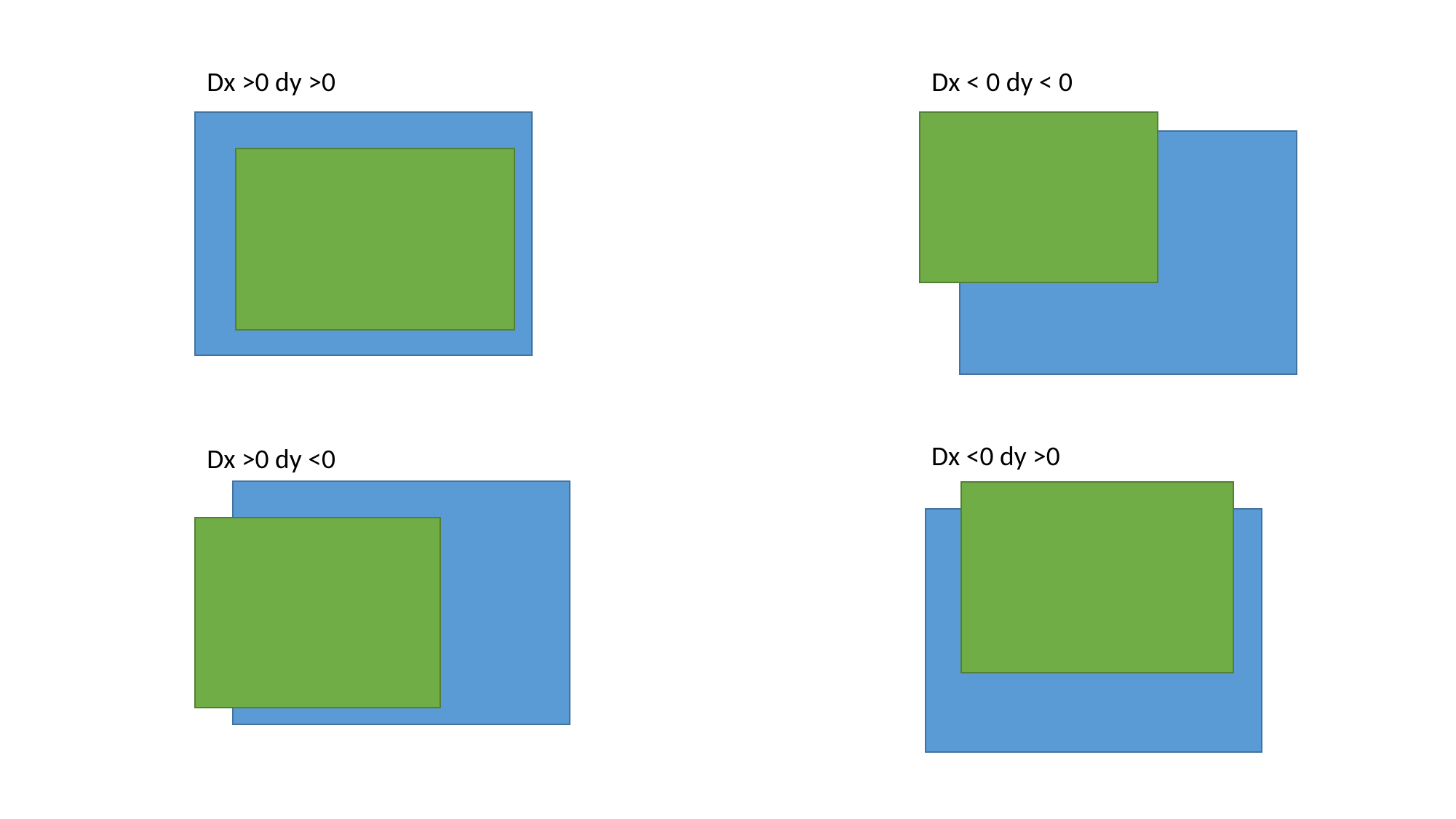

Dx >0 dy >0
Dx < 0 dy < 0

Dx <0 dy >0
Dx >0 dy <0